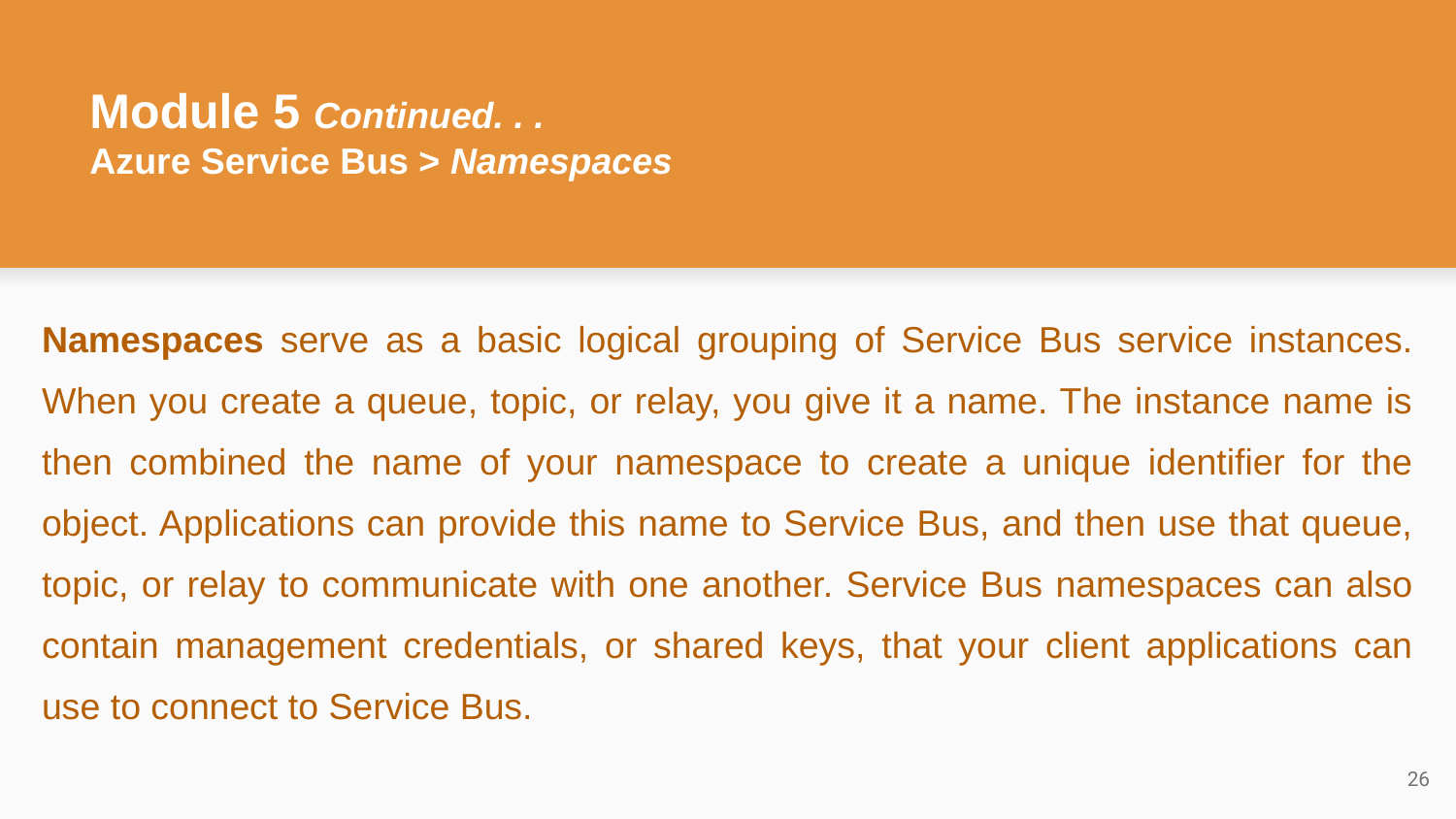

# Module 5 Continued. . .
Azure Service Bus > Namespaces

Namespaces serve as a basic logical grouping of Service Bus service instances. When you create a queue, topic, or relay, you give it a name. The instance name is then combined the name of your namespace to create a unique identifier for the object. Applications can provide this name to Service Bus, and then use that queue, topic, or relay to communicate with one another. Service Bus namespaces can also contain management credentials, or shared keys, that your client applications can use to connect to Service Bus.

26